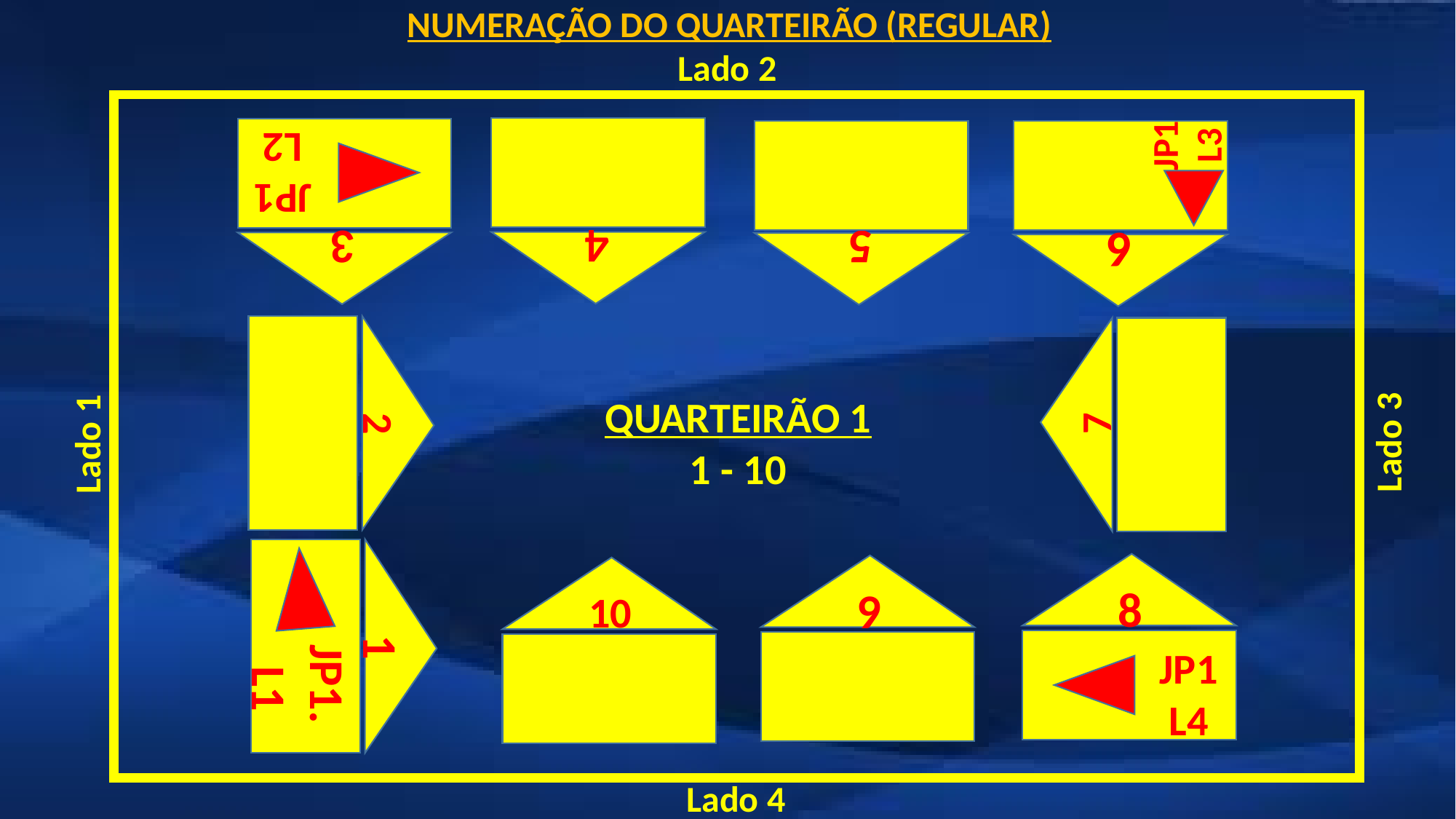

NUMERAÇÃO DO QUARTEIRÃO (REGULAR)

Lado 2

JP1
 L3
4

JP1
 L2
3

5

6

2

7

QUARTEIRÃO 1
1 - 10
Lado 1

1

JP1.
  L1
8

9

10

JP1
 L4

Lado 3
Lado 4